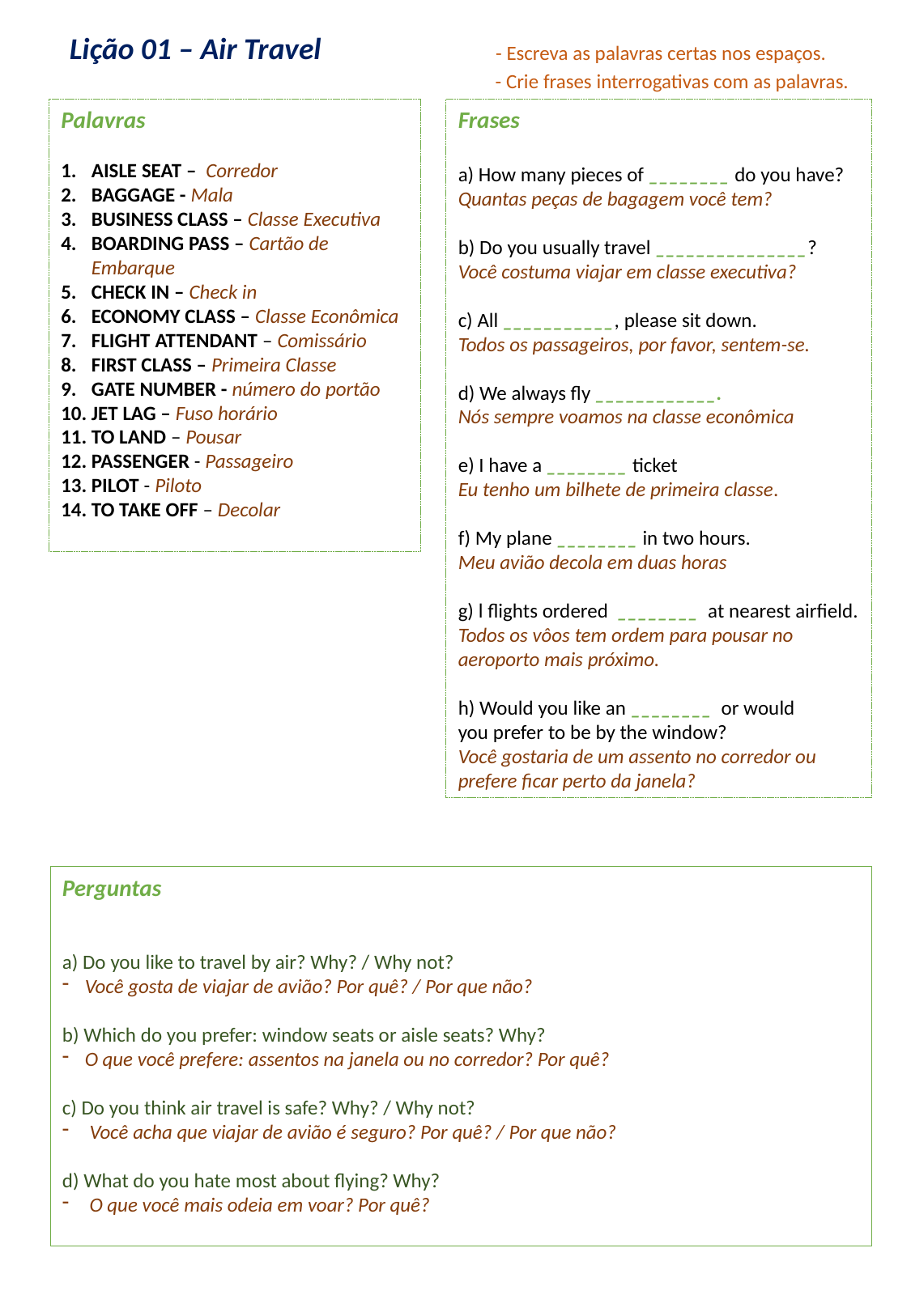

Lição 01 – Air Travel
- Escreva as palavras certas nos espaços.
- Crie frases interrogativas com as palavras.
Palavras

AISLE SEAT –  Corredor
BAGGAGE - Mala
BUSINESS CLASS – Classe Executiva
BOARDING PASS – Cartão de Embarque
CHECK IN – Check in
ECONOMY CLASS – Classe Econômica
FLIGHT ATTENDANT – Comissário
FIRST CLASS – Primeira Classe
GATE NUMBER - número do portão
JET LAG – Fuso horário
TO LAND – Pousar
PASSENGER - Passageiro
PILOT - Piloto
TO TAKE OFF – Decolar

Frases

a) How many pieces of ________ do you have?
Quantas peças de bagagem você tem?

b) Do you usually travel _______________?
Você costuma viajar em classe executiva?

c) All ___________, please sit down.
Todos os passageiros, por favor, sentem-se.

d) We always fly ____________.
Nós sempre voamos na classe econômica

e) I have a ________ ticket
Eu tenho um bilhete de primeira classe.

f) My plane ________ in two hours.
Meu avião decola em duas horas

g) l flights ordered  ________  at nearest airfield.
Todos os vôos tem ordem para pousar no aeroporto mais próximo.

h) Would you like an ________  or would you prefer to be by the window?
Você gostaria de um assento no corredor ou prefere ficar perto da janela?
Perguntas

a) Do you like to travel by air? Why? / Why not?
Você gosta de viajar de avião? Por quê? / Por que não?

b) Which do you prefer: window seats or aisle seats? Why?
O que você prefere: assentos na janela ou no corredor? Por quê?

c) Do you think air travel is safe? Why? / Why not?
 Você acha que viajar de avião é seguro? Por quê? / Por que não?

d) What do you hate most about flying? Why?
 O que você mais odeia em voar? Por quê?